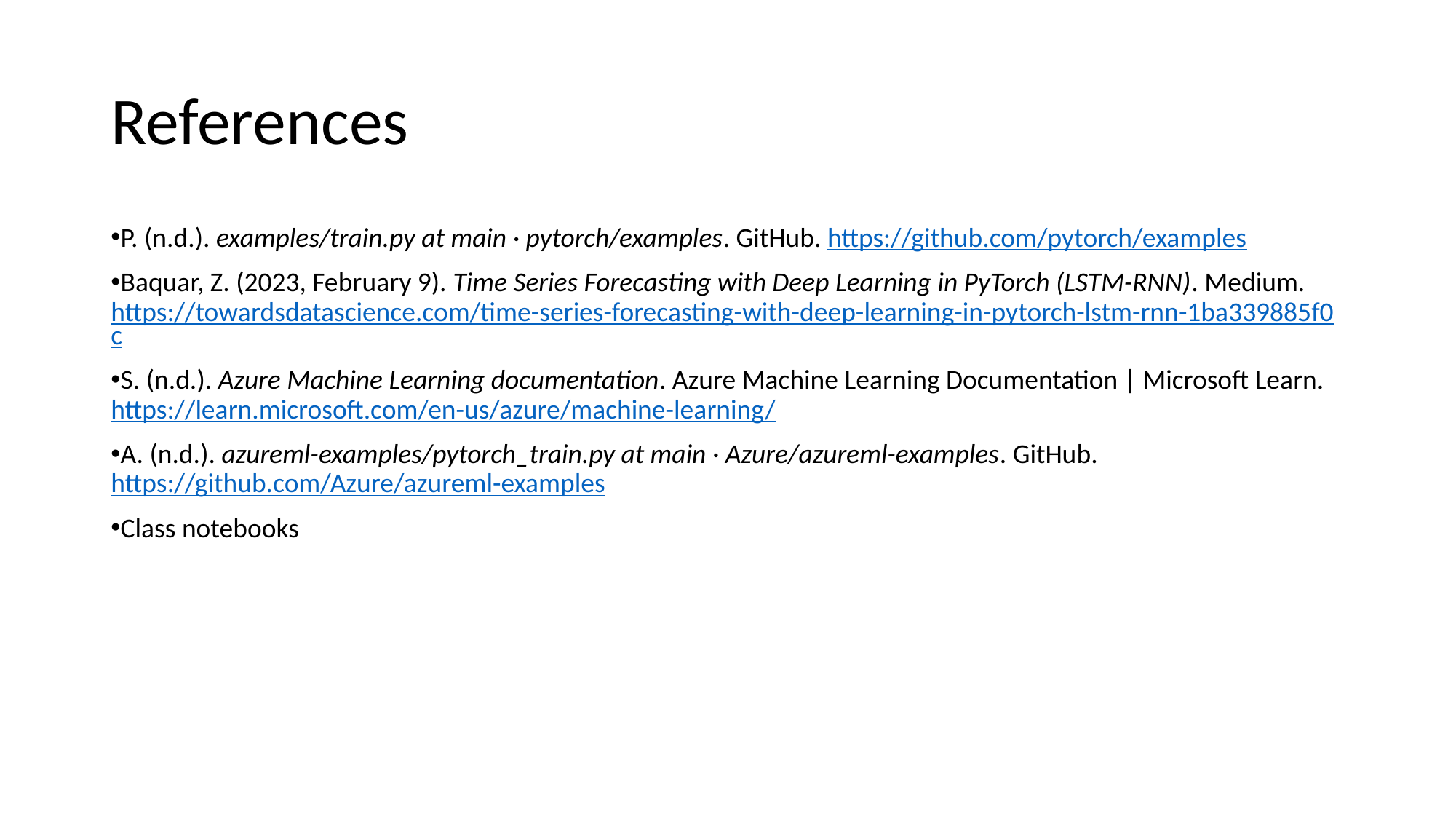

# References
P. (n.d.). examples/train.py at main · pytorch/examples. GitHub. https://github.com/pytorch/examples
Baquar, Z. (2023, February 9). Time Series Forecasting with Deep Learning in PyTorch (LSTM-RNN). Medium. https://towardsdatascience.com/time-series-forecasting-with-deep-learning-in-pytorch-lstm-rnn-1ba339885f0c
S. (n.d.). Azure Machine Learning documentation. Azure Machine Learning Documentation | Microsoft Learn. https://learn.microsoft.com/en-us/azure/machine-learning/
A. (n.d.). azureml-examples/pytorch_train.py at main · Azure/azureml-examples. GitHub. https://github.com/Azure/azureml-examples
Class notebooks